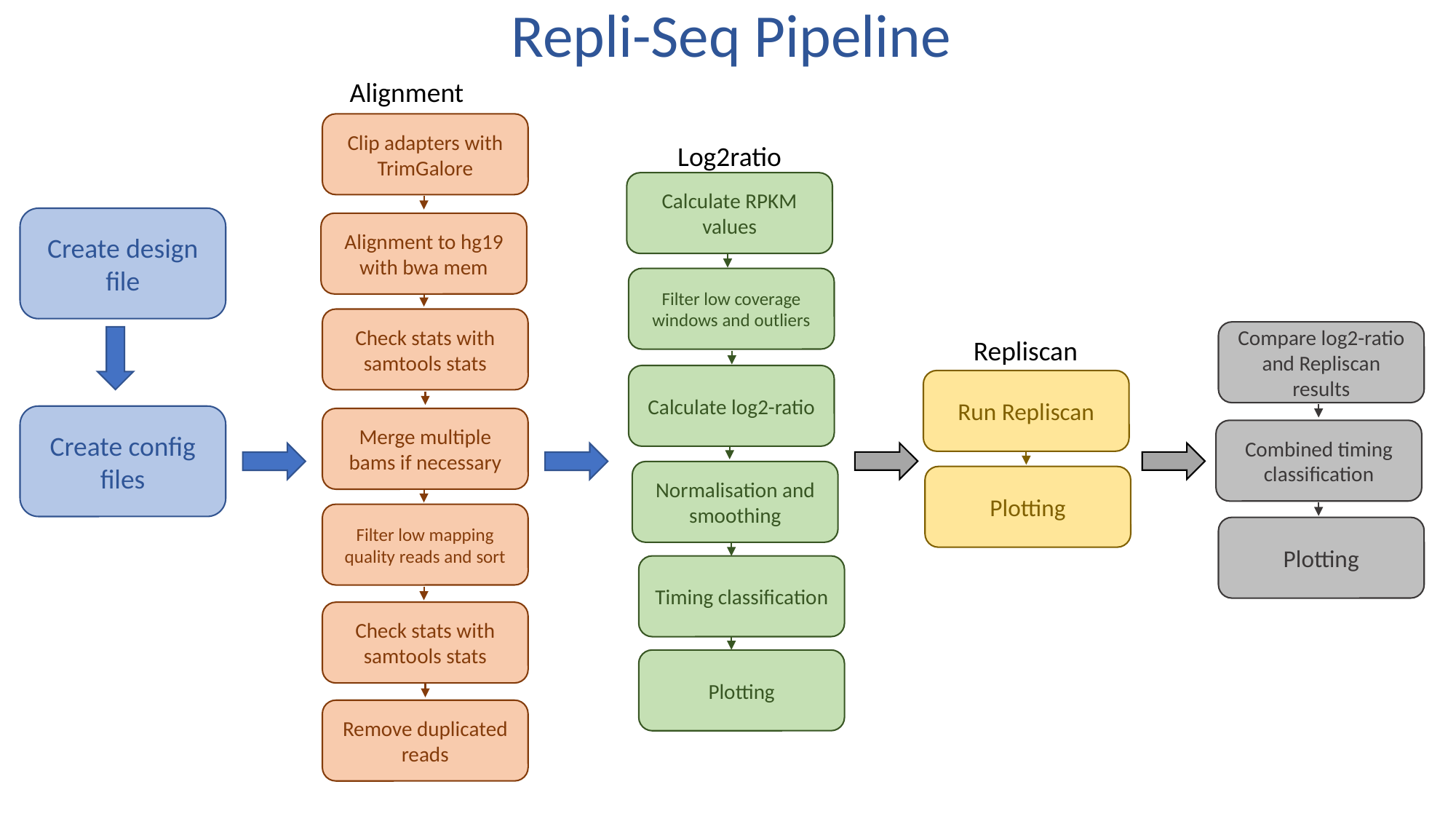

Repli-Seq Pipeline
Alignment
Clip adapters with TrimGalore
Log2ratio
Calculate RPKM values
Create design file
Alignment to hg19 with bwa mem
Filter low coverage windows and outliers
Check stats with samtools stats
Compare log2-ratio and Repliscan results
Repliscan

Calculate log2-ratio
Run Repliscan
Create config files
Merge multiple bams if necessary
Combined timing classification

Normalisation and smoothing
Plotting
Filter low mapping quality reads and sort
Plotting
Timing classification
Check stats with samtools stats
Plotting
Remove duplicated reads